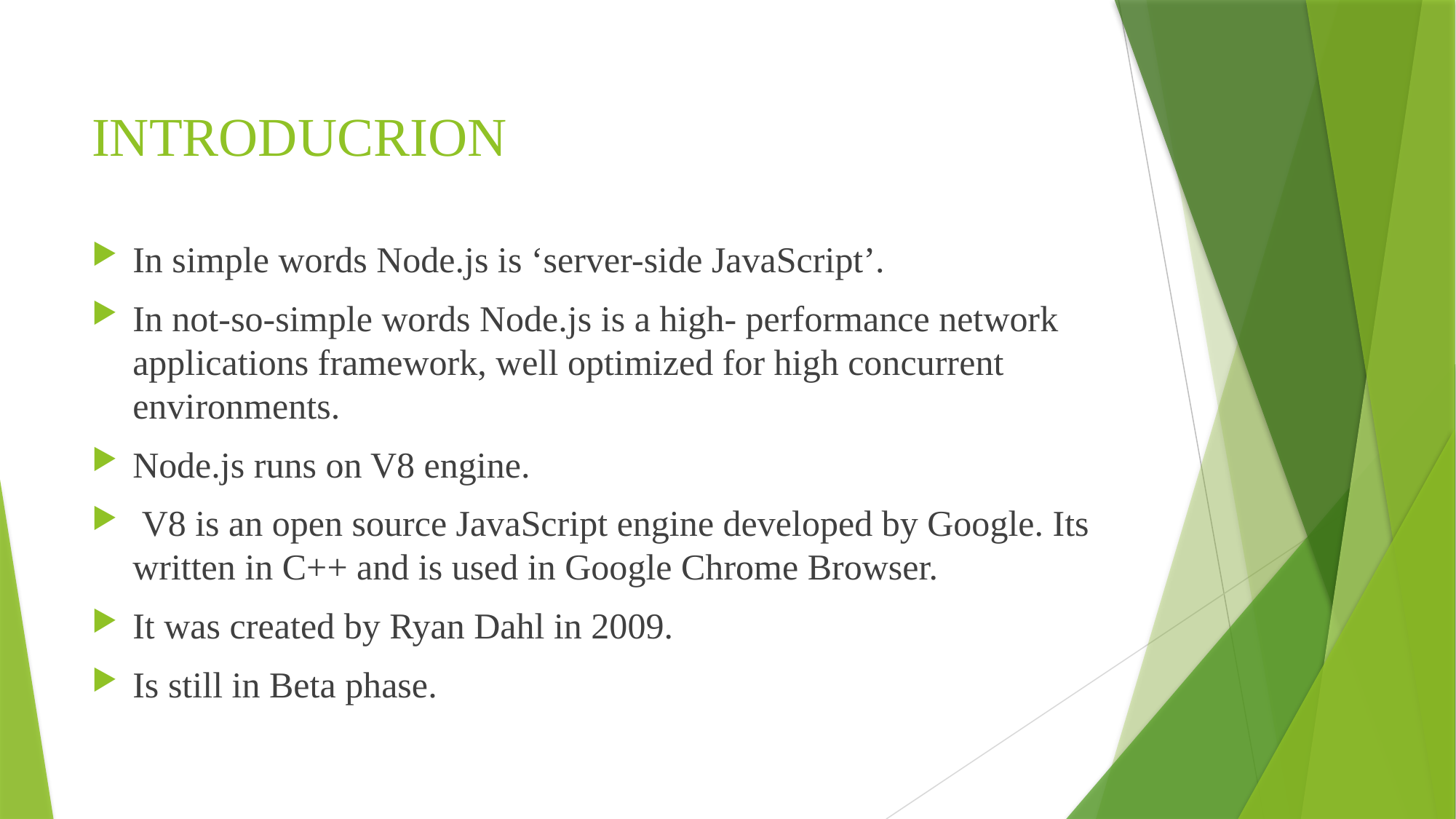

# INTRODUCRION
In simple words Node.js is ‘server-side JavaScript’.
In not-so-simple words Node.js is a high- performance network applications framework, well optimized for high concurrent environments.
Node.js runs on V8 engine.
 V8 is an open source JavaScript engine developed by Google. Its written in C++ and is used in Google Chrome Browser.
It was created by Ryan Dahl in 2009.
Is still in Beta phase.